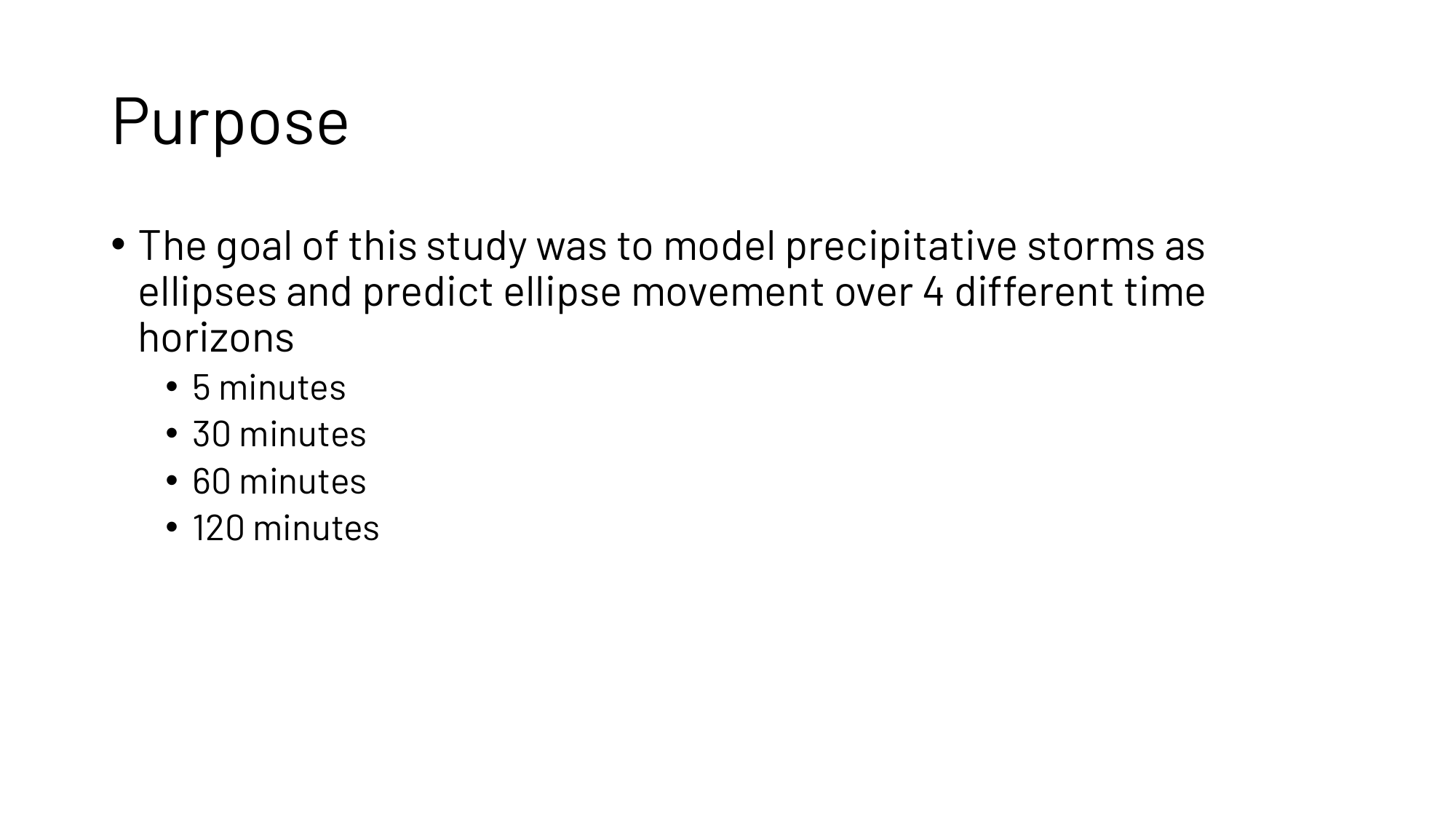

# Purpose
The goal of this study was to model precipitative storms as ellipses and predict ellipse movement over 4 different time horizons
5 minutes
30 minutes
60 minutes
120 minutes